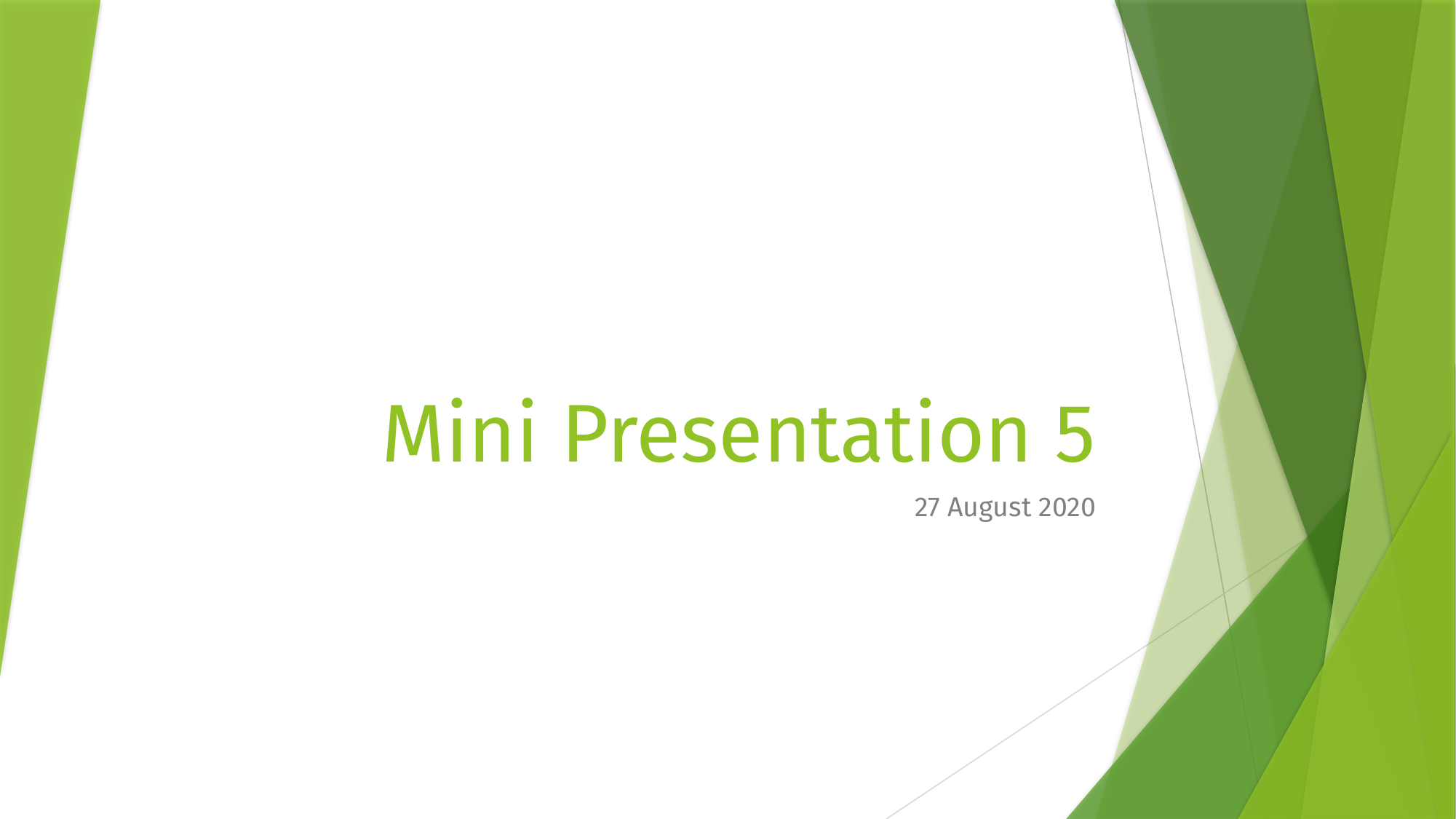

# Mini Presentation 5
27 August 2020